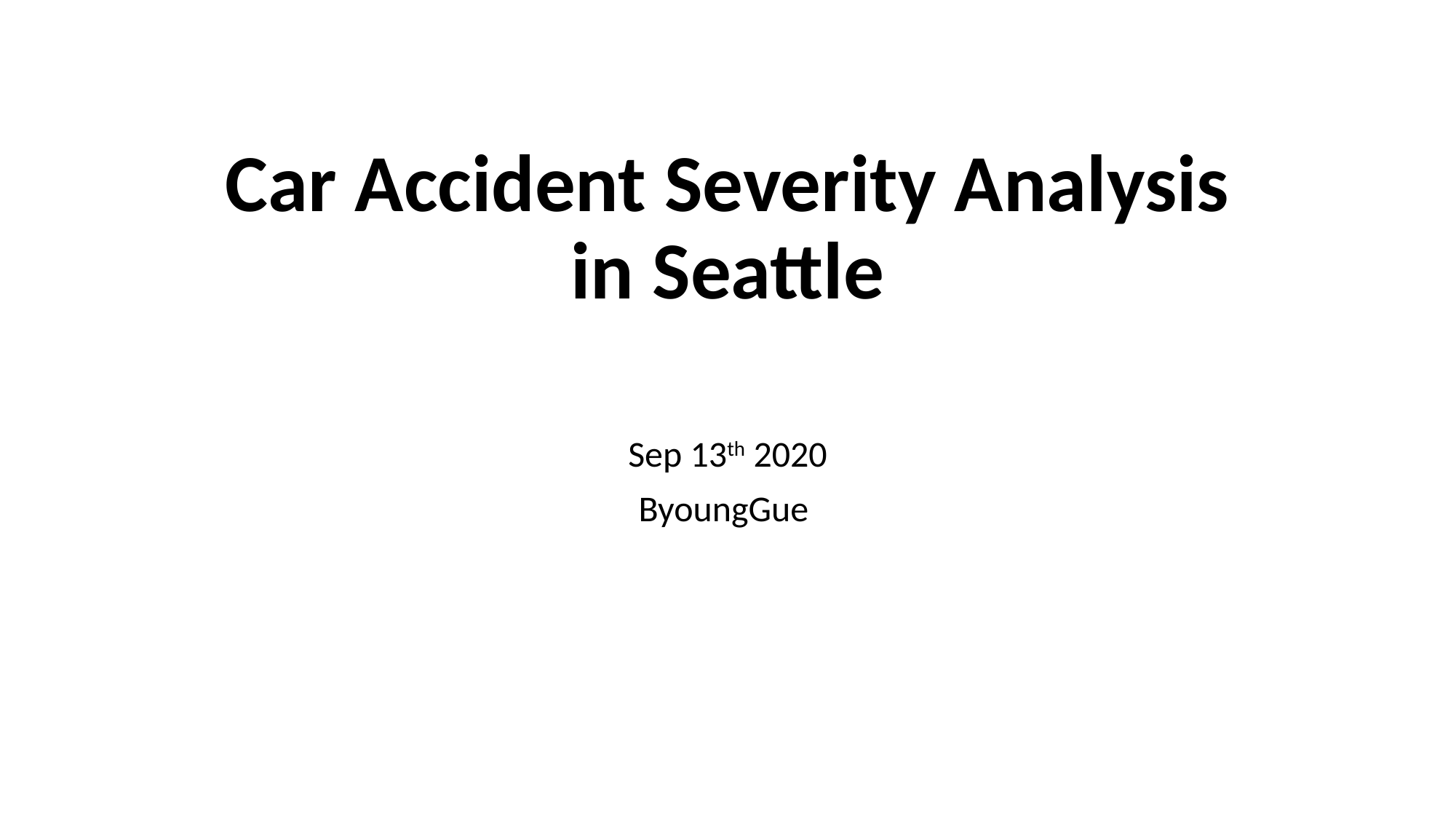

# Car Accident Severity Analysis in Seattle
Sep 13th 2020
ByoungGue